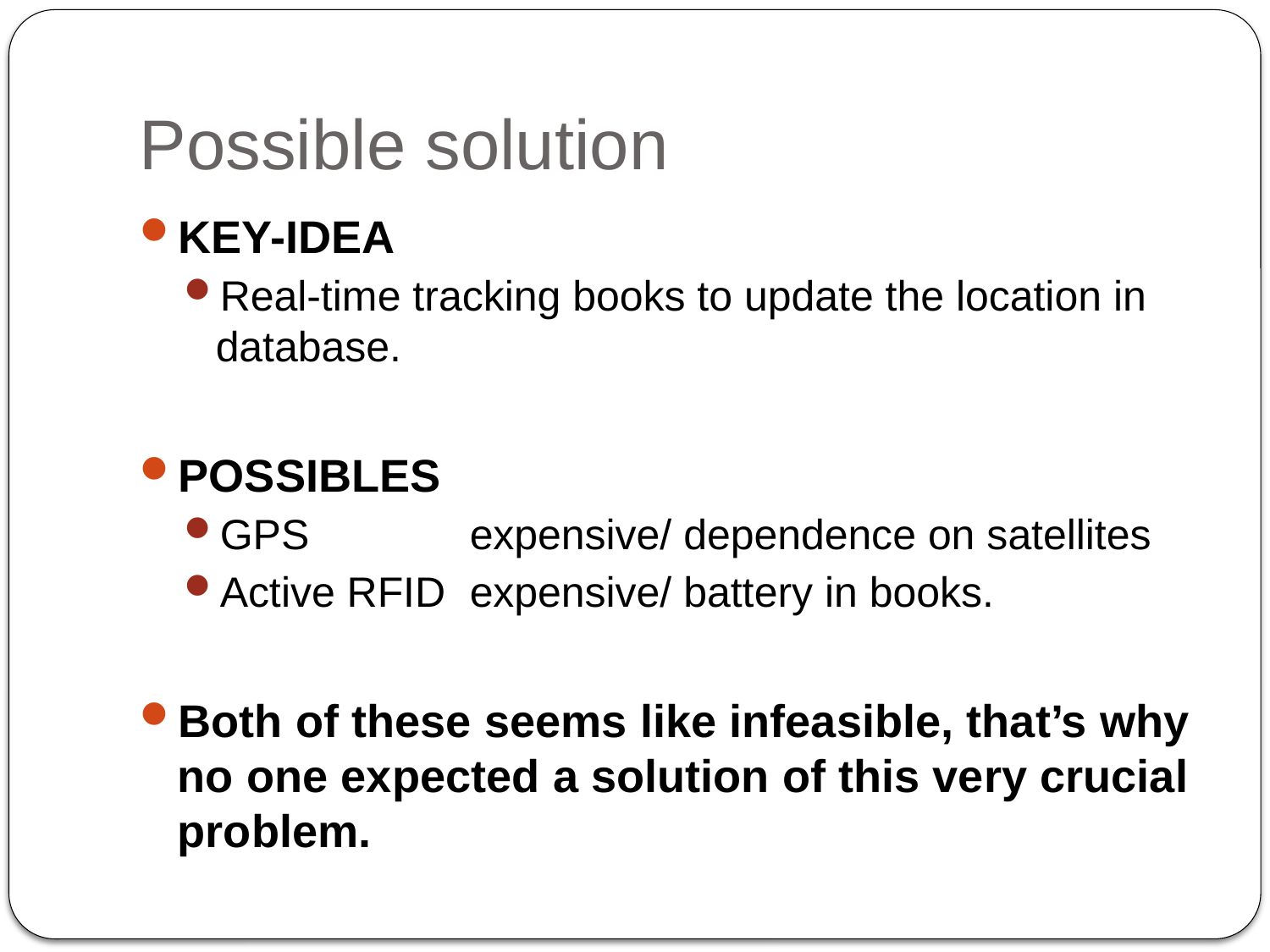

# Possible solution
KEY-IDEA
Real-time tracking books to update the location in database.

POSSIBLES
GPS		expensive/ dependence on satellites
Active RFID	expensive/ battery in books.

Both of these seems like infeasible, that’s why no one expected a solution of this very crucial problem.